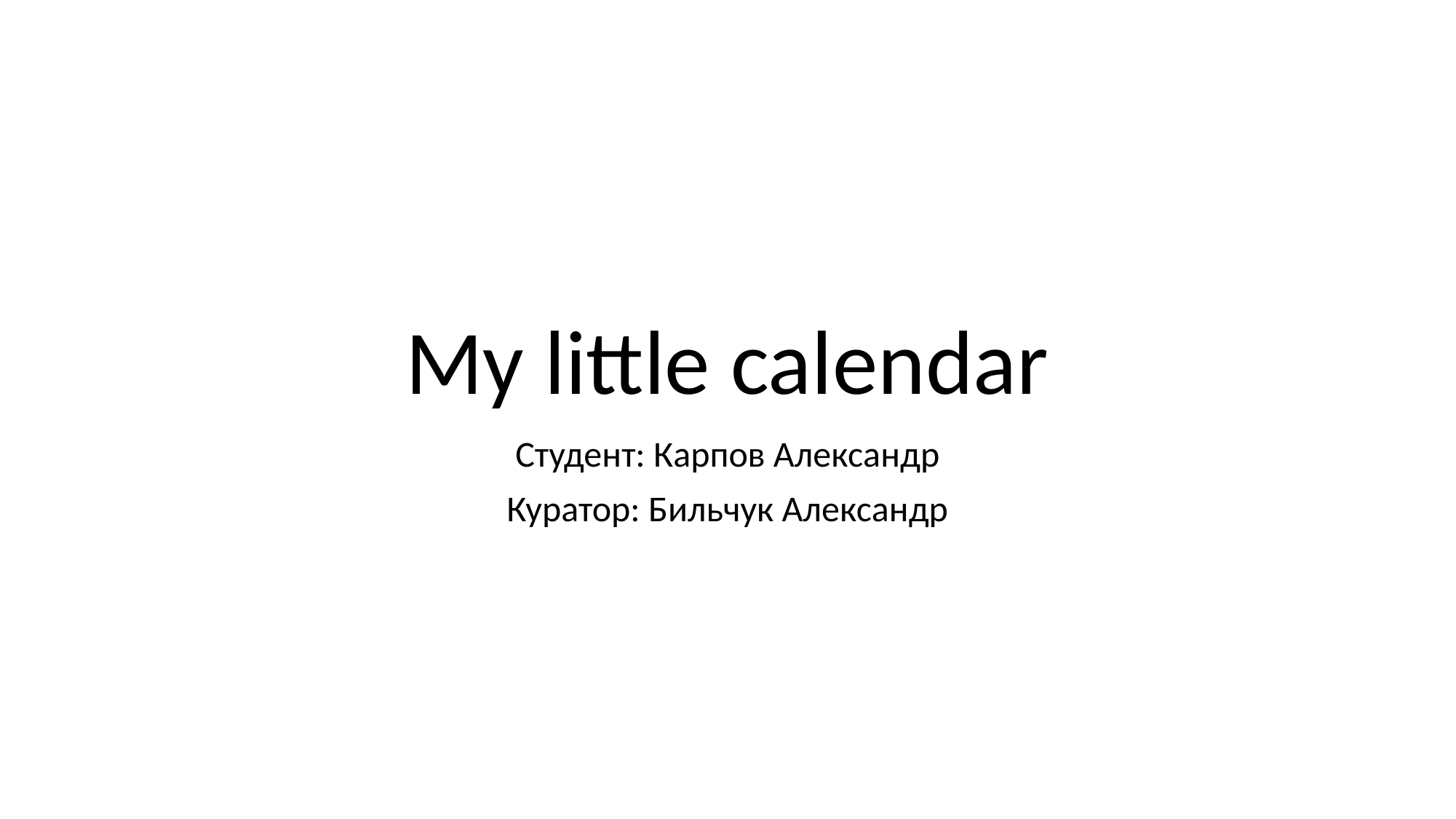

# My little calendar
Студент: Карпов Александр
Куратор: Бильчук Александр